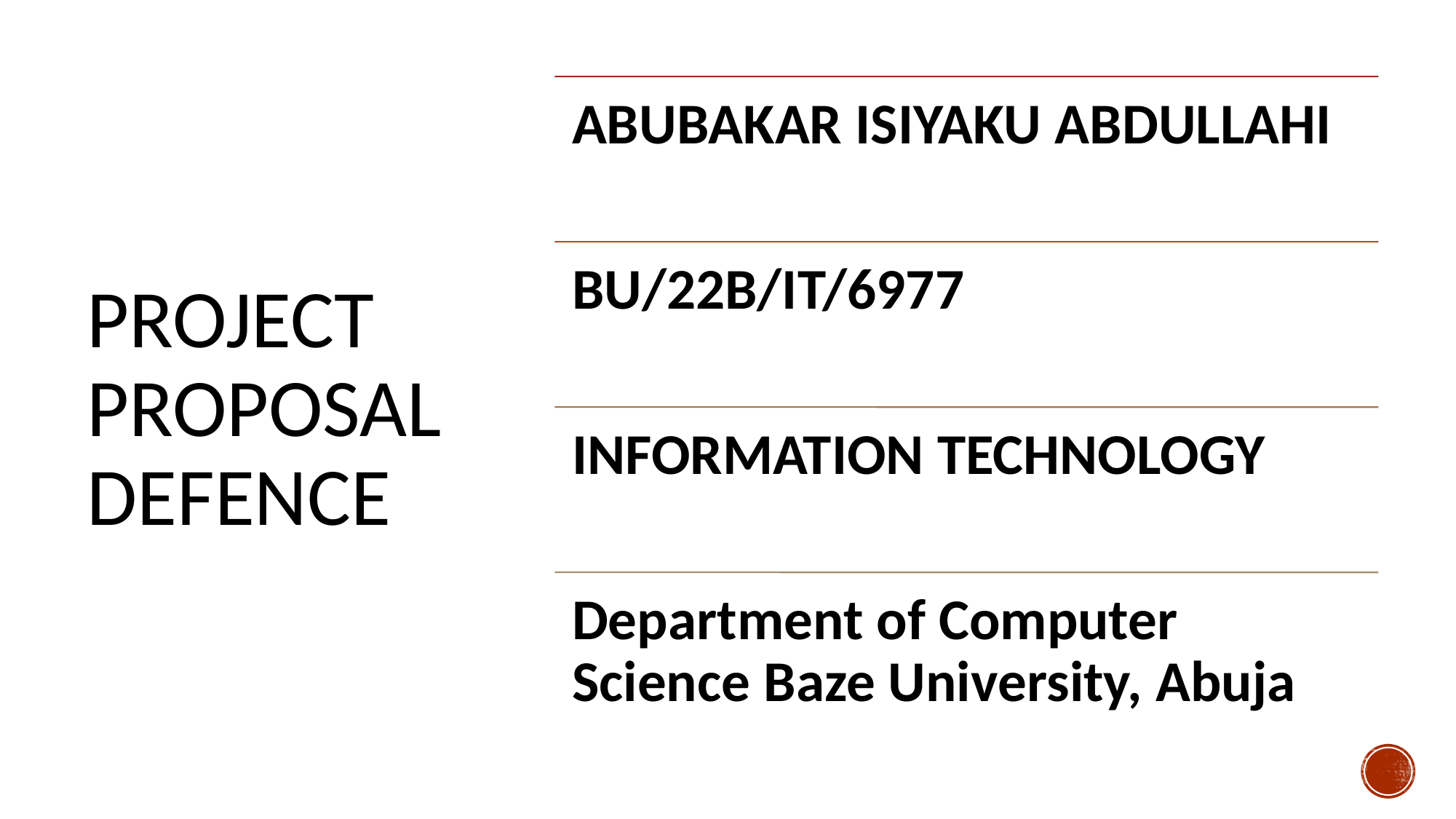

ABUBAKAR ISIYAKU ABDULLAHI
BU/22B/IT/6977
INFORMATION TECHNOLOGY
Department of Computer Science Baze University, Abuja
# Project Proposal Defence